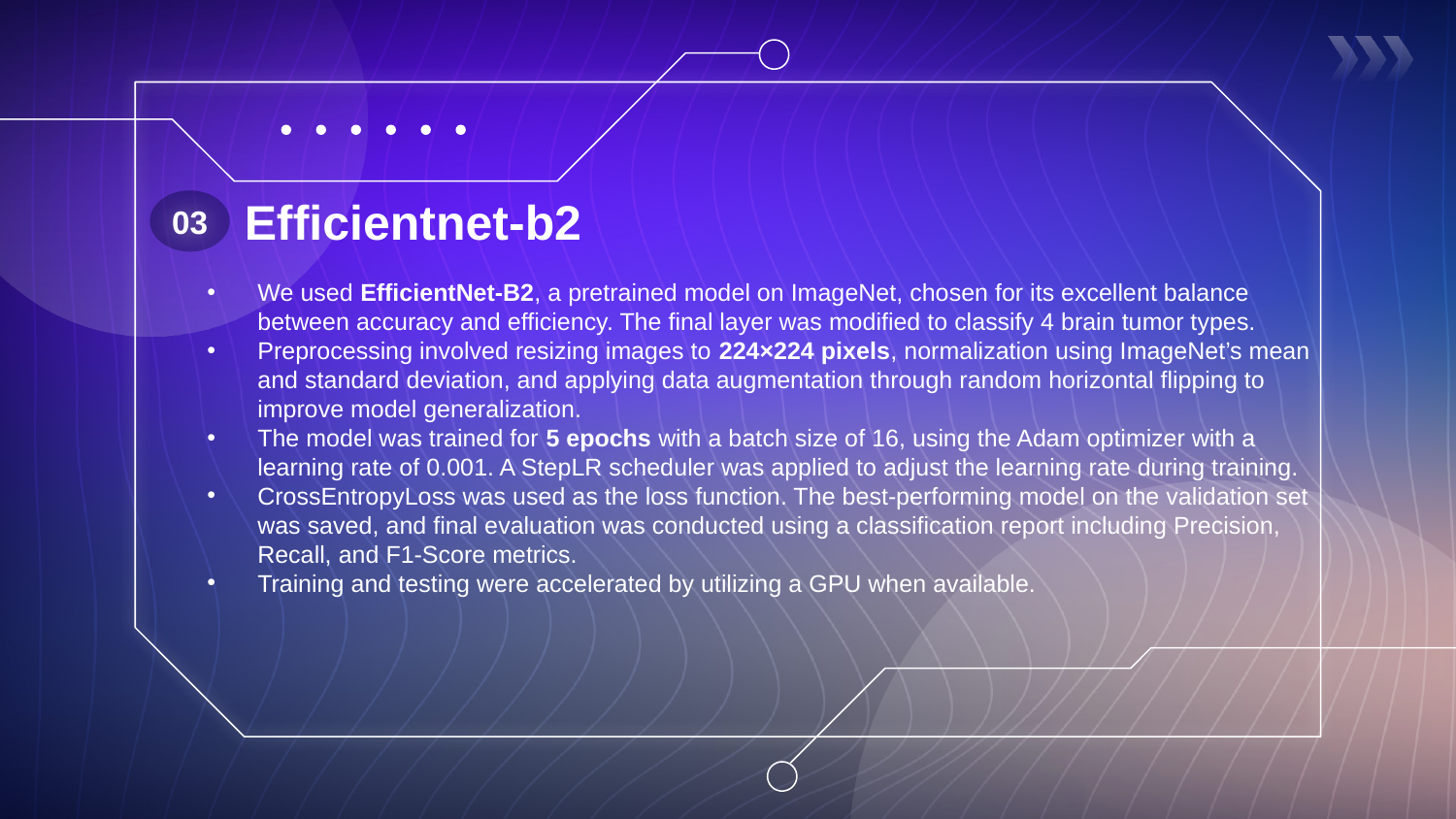

# Efficientnet-b2
03

We used EfficientNet-B2, a pretrained model on ImageNet, chosen for its excellent balance between accuracy and efficiency. The final layer was modified to classify 4 brain tumor types.
Preprocessing involved resizing images to 224×224 pixels, normalization using ImageNet’s mean and standard deviation, and applying data augmentation through random horizontal flipping to improve model generalization.
The model was trained for 5 epochs with a batch size of 16, using the Adam optimizer with a learning rate of 0.001. A StepLR scheduler was applied to adjust the learning rate during training.
CrossEntropyLoss was used as the loss function. The best-performing model on the validation set was saved, and final evaluation was conducted using a classification report including Precision, Recall, and F1-Score metrics.
Training and testing were accelerated by utilizing a GPU when available.